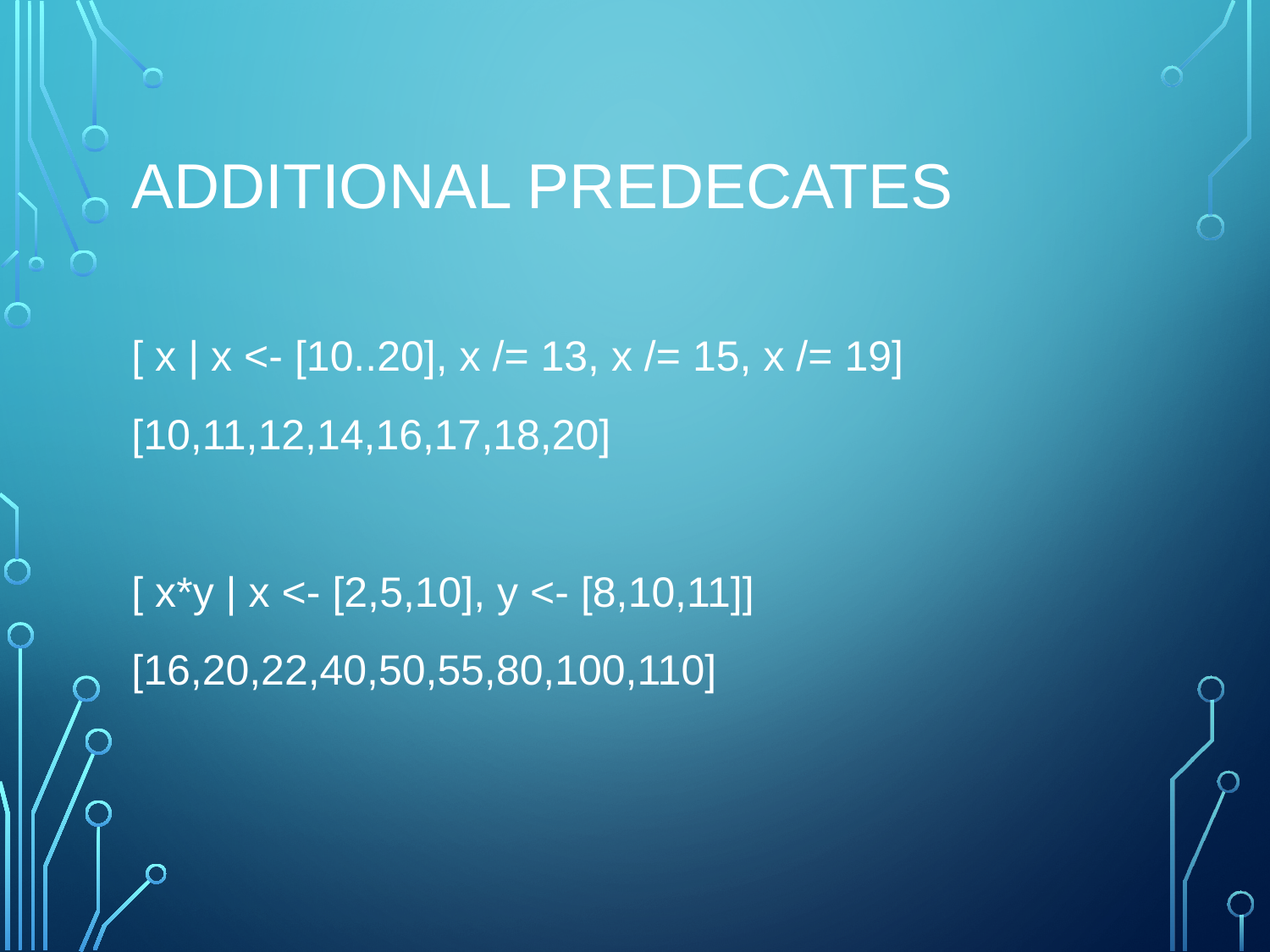

# Additional Predecates
[ x | x <- [10..20], x /= 13, x /= 15, x /= 19]
[10,11,12,14,16,17,18,20]

[ x*y | x <- [2,5,10], y <- [8,10,11]]
[16,20,22,40,50,55,80,100,110]